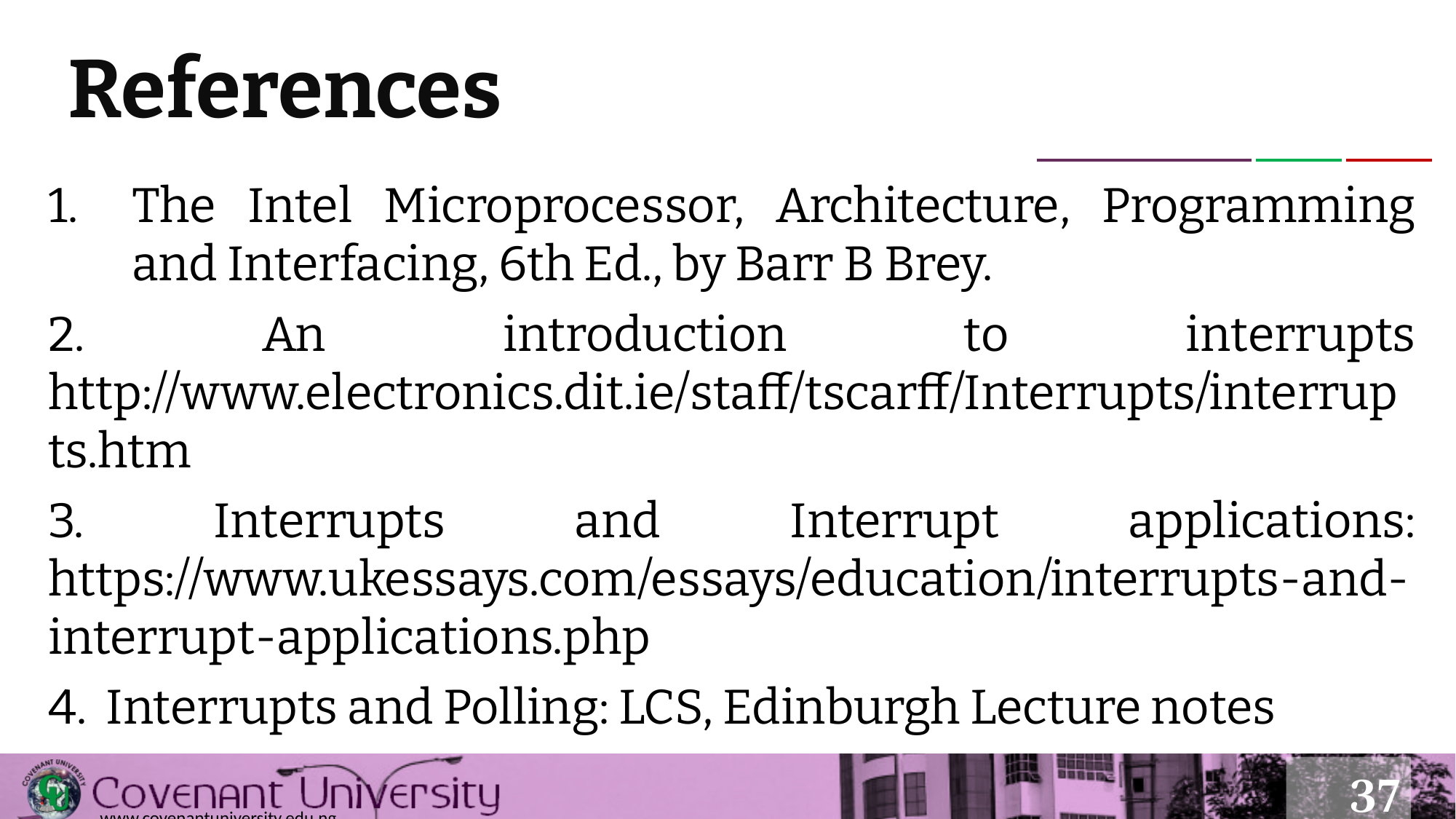

# References
The Intel Microprocessor, Architecture, Programming and Interfacing, 6th Ed., by Barr B Brey.
2. An introduction to interrupts http://www.electronics.dit.ie/staff/tscarff/Interrupts/interrupts.htm
3. Interrupts and Interrupt applications: https://www.ukessays.com/essays/education/interrupts-and-interrupt-applications.php
4.  Interrupts and Polling: LCS, Edinburgh Lecture notes